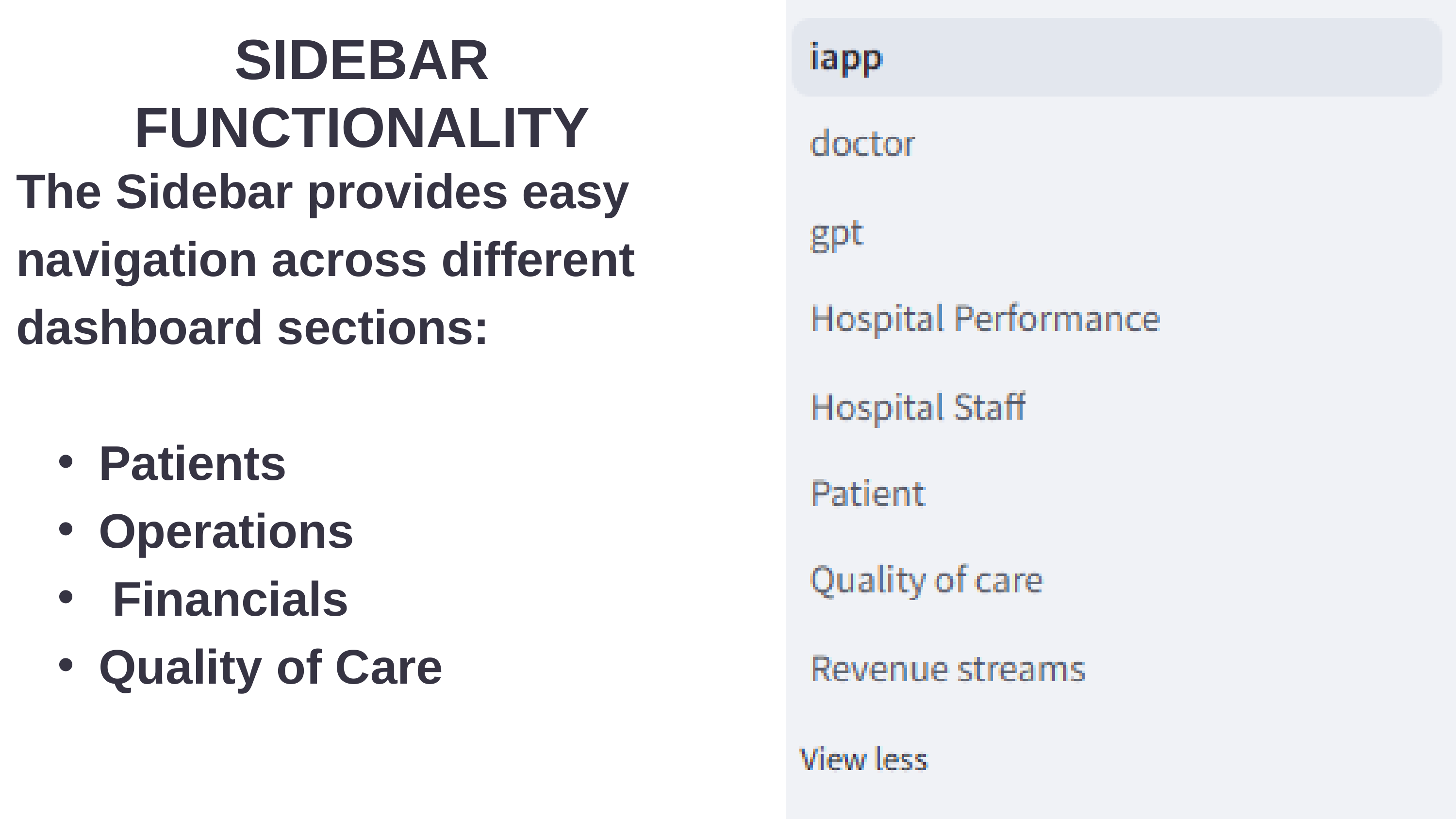

SIDEBAR FUNCTIONALITY

The Sidebar provides easy navigation across different dashboard sections:

Patients
Operations
 Financials
Quality of Care